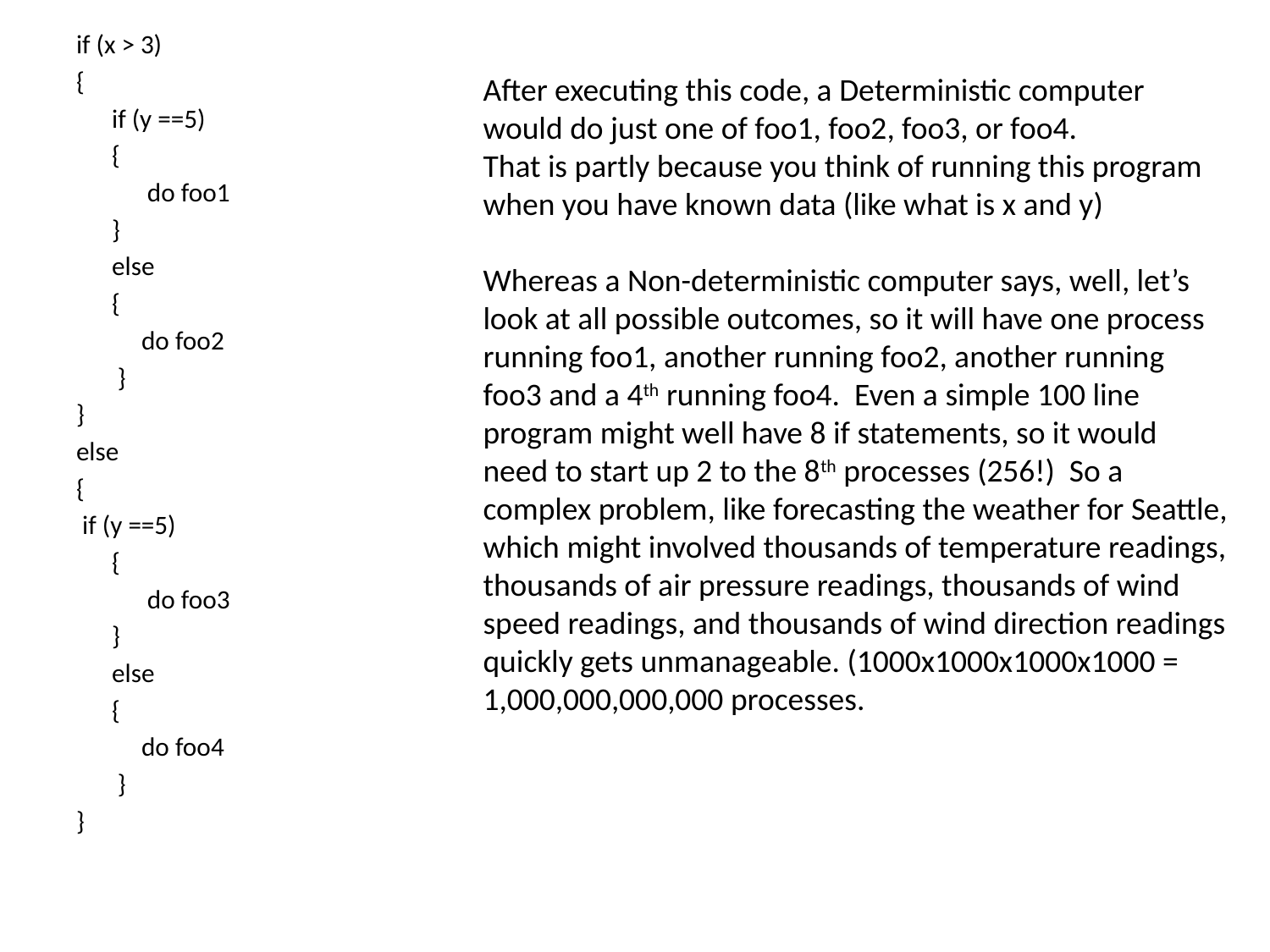

if (x > 3)
{
      if (y ==5)
      {
            do foo1
      }
      else
      {
           do foo2
       }
}
else
{
 if (y ==5)
      {
            do foo3
      }
      else
      {
           do foo4
       }
}
After executing this code, a Deterministic computer
would do just one of foo1, foo2, foo3, or foo4.
That is partly because you think of running this program
when you have known data (like what is x and y)

Whereas a Non-deterministic computer says, well, let’s
look at all possible outcomes, so it will have one process
running foo1, another running foo2, another running
foo3 and a 4th running foo4.  Even a simple 100 line
program might well have 8 if statements, so it would
need to start up 2 to the 8th processes (256!)  So a
complex problem, like forecasting the weather for Seattle,
which might involved thousands of temperature readings,
thousands of air pressure readings, thousands of wind
speed readings, and thousands of wind direction readings
quickly gets unmanageable. (1000x1000x1000x1000 =
1,000,000,000,000 processes.